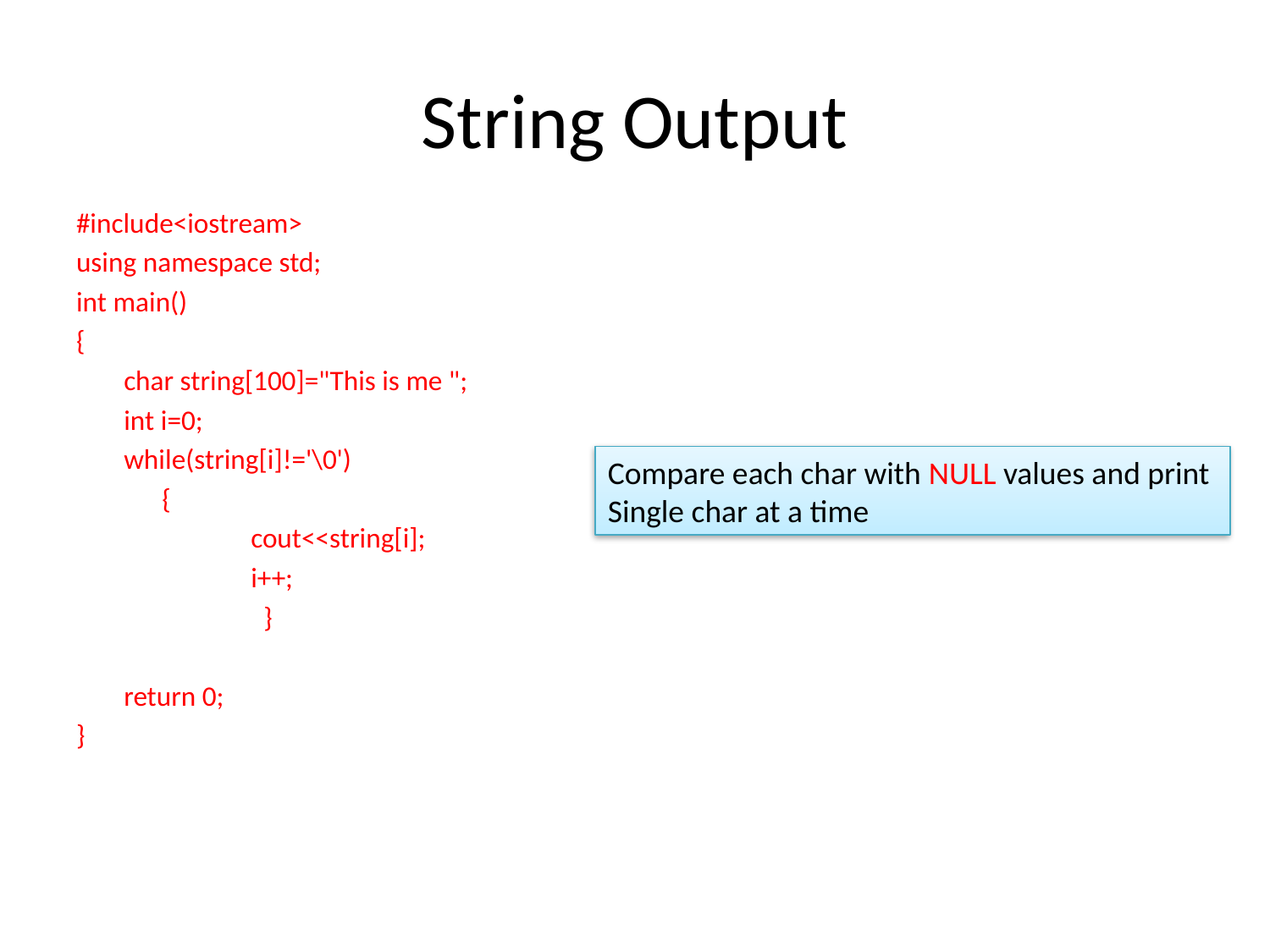

# String Output
#include<iostream>
using namespace std;
int main()
{
	char string[100]="This is me ";
	int i=0;
	while(string[i]!='\0')
	      {
	      	cout<<string[i];
	      	i++;
		  }

	return 0;
}
Compare each char with NULL values and print
Single char at a time